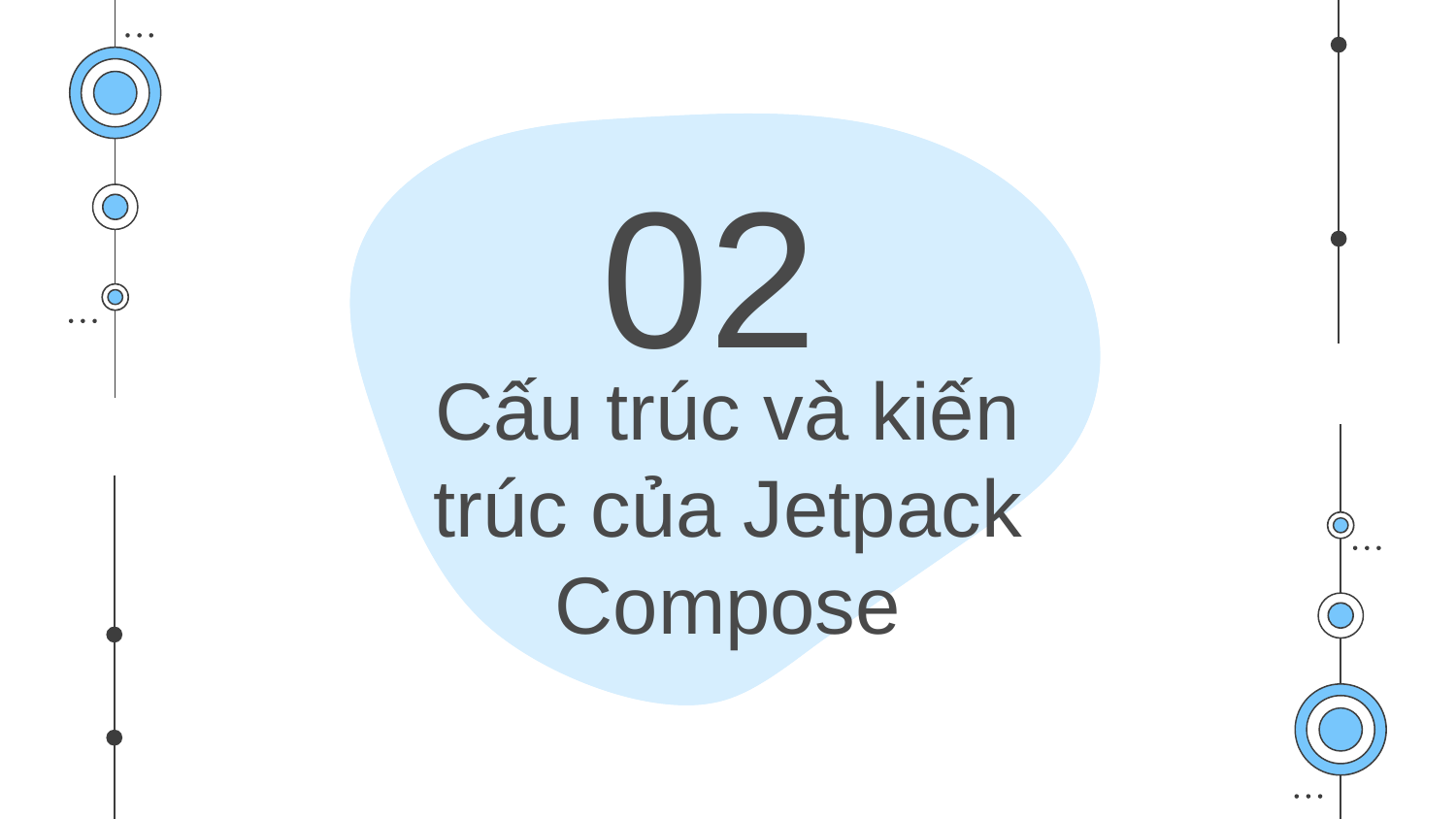

02
# Cấu trúc và kiến trúc của Jetpack Compose